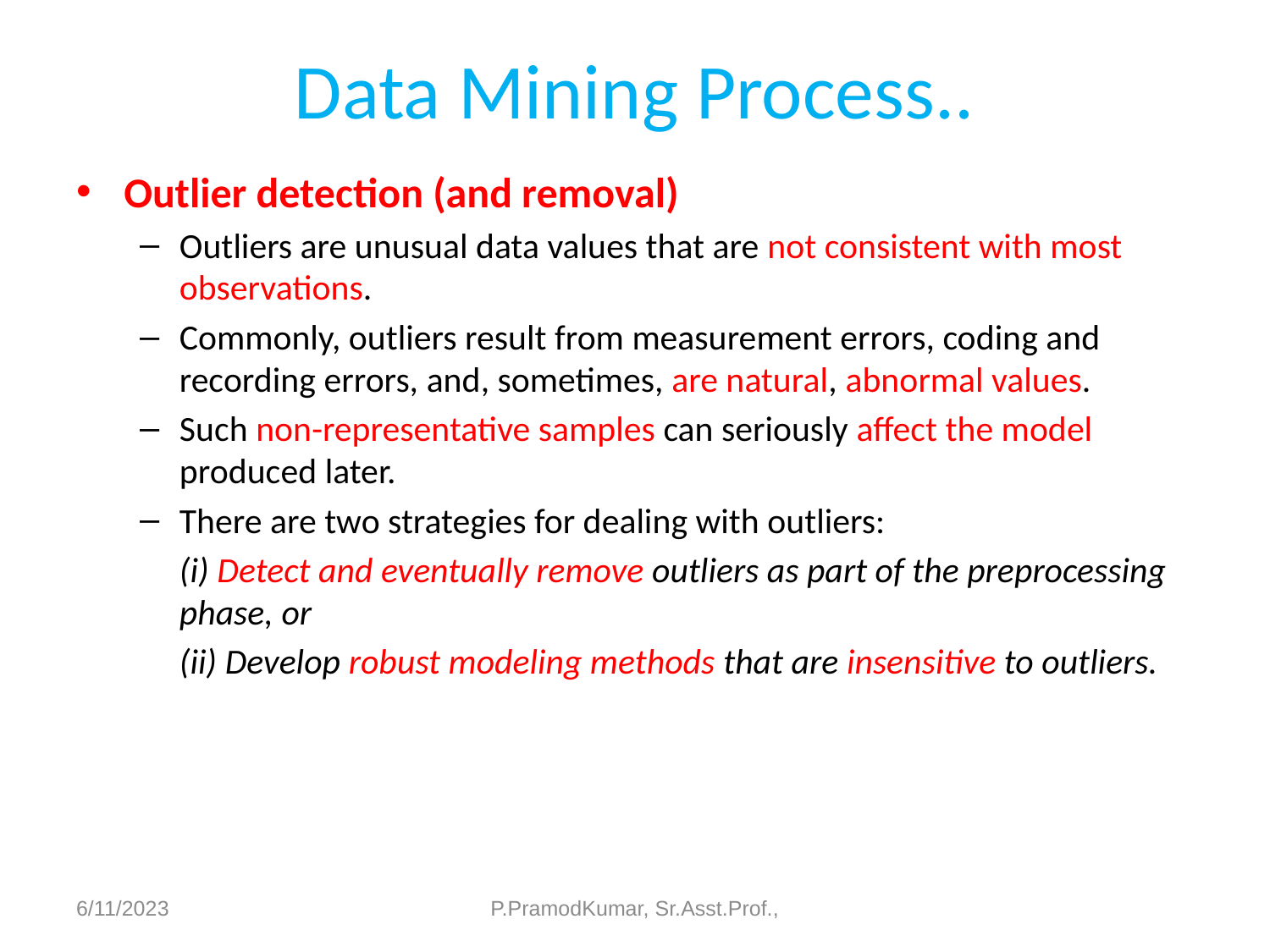

# Data Mining Process..
Outlier detection (and removal)
Outliers are unusual data values that are not consistent with most observations.
Commonly, outliers result from measurement errors, coding and recording errors, and, sometimes, are natural, abnormal values.
Such non-representative samples can seriously affect the model produced later.
There are two strategies for dealing with outliers:
	(i) Detect and eventually remove outliers as part of the preprocessing phase, or
	(ii) Develop robust modeling methods that are insensitive to outliers.
6/11/2023
P.PramodKumar, Sr.Asst.Prof.,